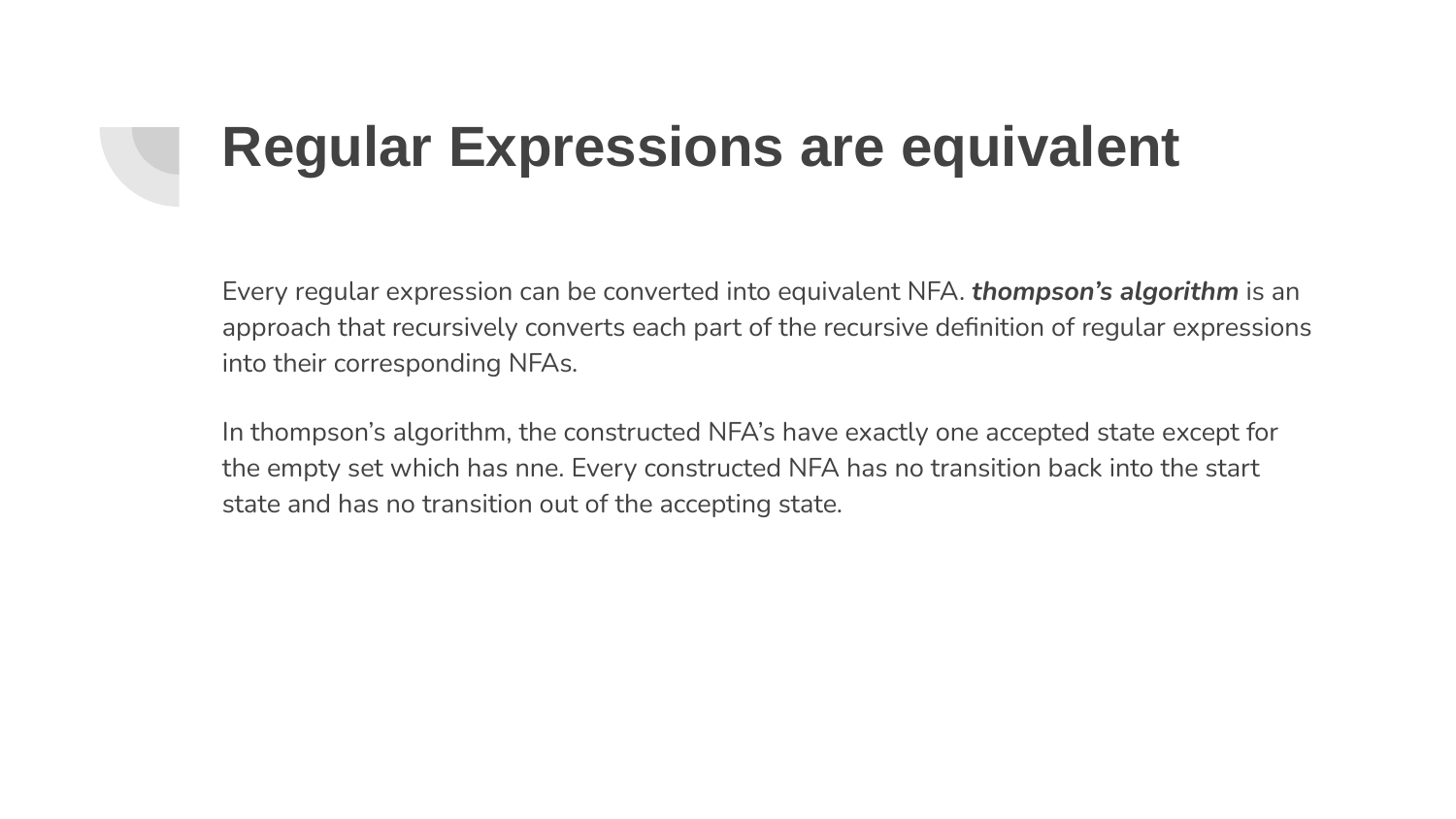

# Regular Expressions are equivalent
Every regular expression can be converted into equivalent NFA. thompson’s algorithm is an approach that recursively converts each part of the recursive definition of regular expressions into their corresponding NFAs.
In thompson’s algorithm, the constructed NFA’s have exactly one accepted state except for the empty set which has nne. Every constructed NFA has no transition back into the start state and has no transition out of the accepting state.